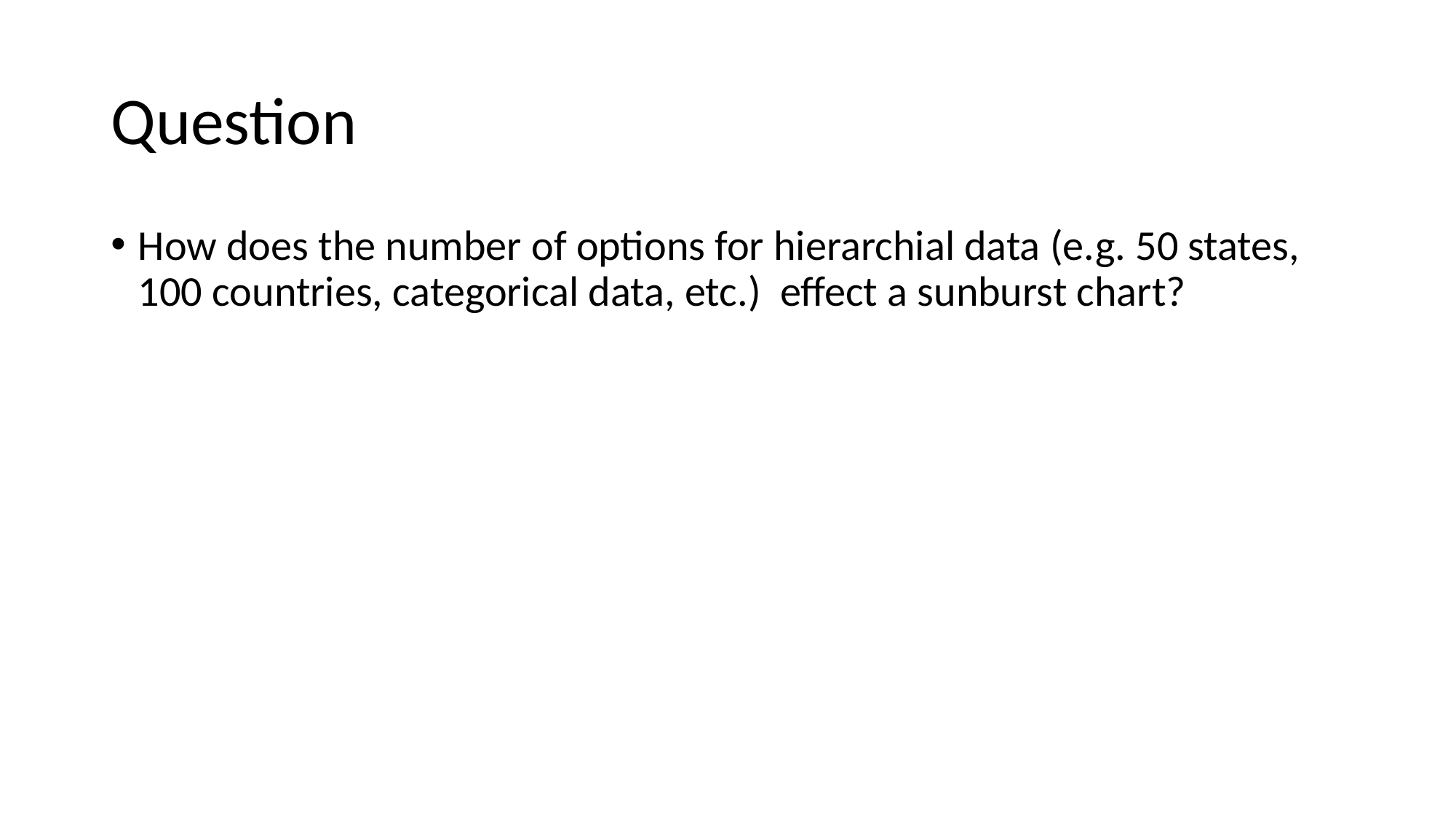

# Question
How does the number of options for hierarchial data (e.g. 50 states, 100 countries, categorical data, etc.)  effect a sunburst chart?